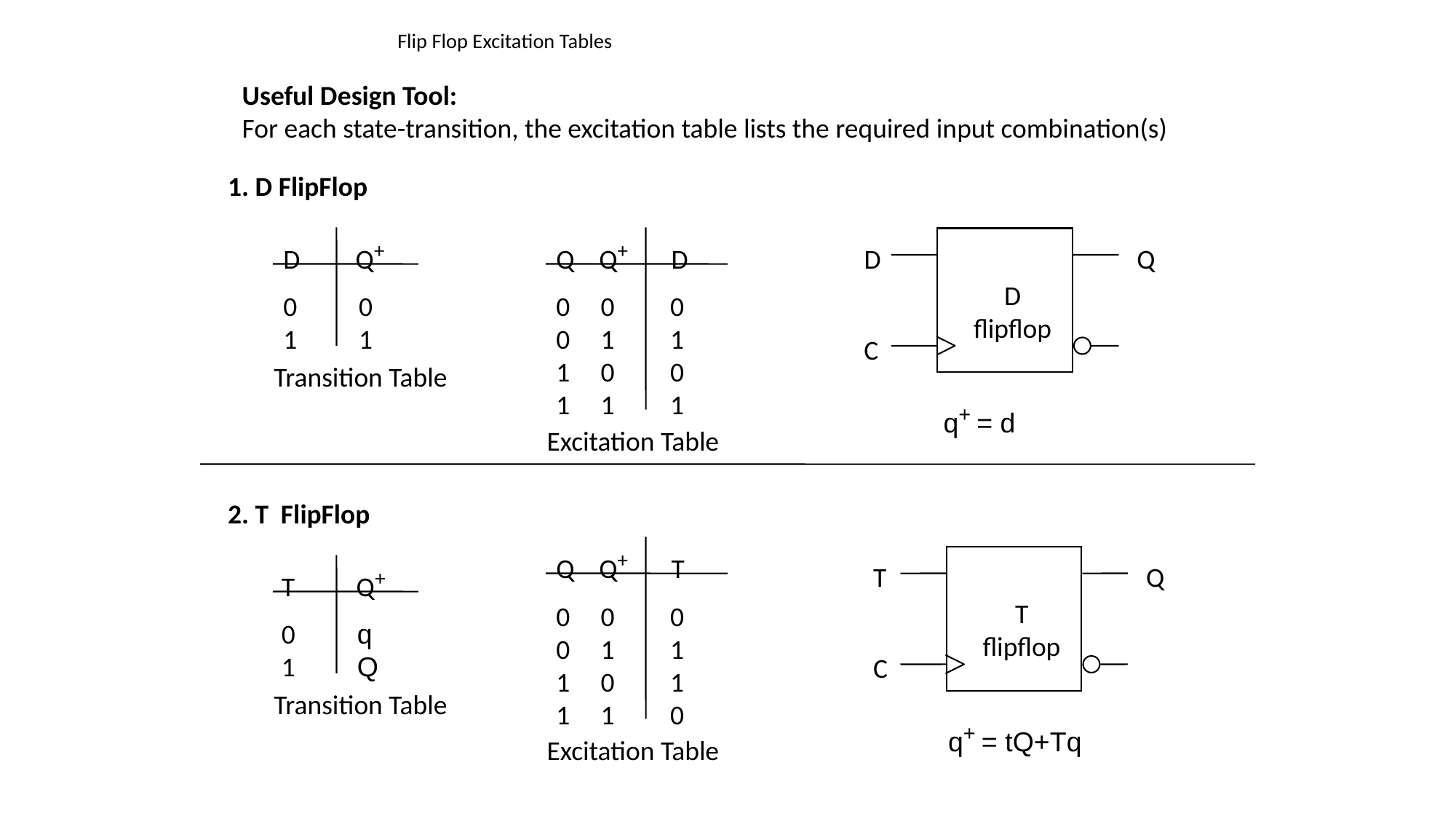

# Flip Flop Excitation Tables
Useful Design Tool:
For each state-transition, the excitation table lists the required input combination(s)
1. D FlipFlop
D         Q+
0          0
1          1

Q    Q+       D
0     0         0
0     1         1
1     0         0
1     1         1

D
Q

D
flipflop
C

Transition Table
q+ = d
Excitation Table

2. T  FlipFlop
Q    Q+       T
0     0         0
0     1         1
1     0         1
1     1         0

T          Q+
0          q
1          Q

T
Q

T
flipflop
C

Transition Table
q+ = tQ+Tq
Excitation Table